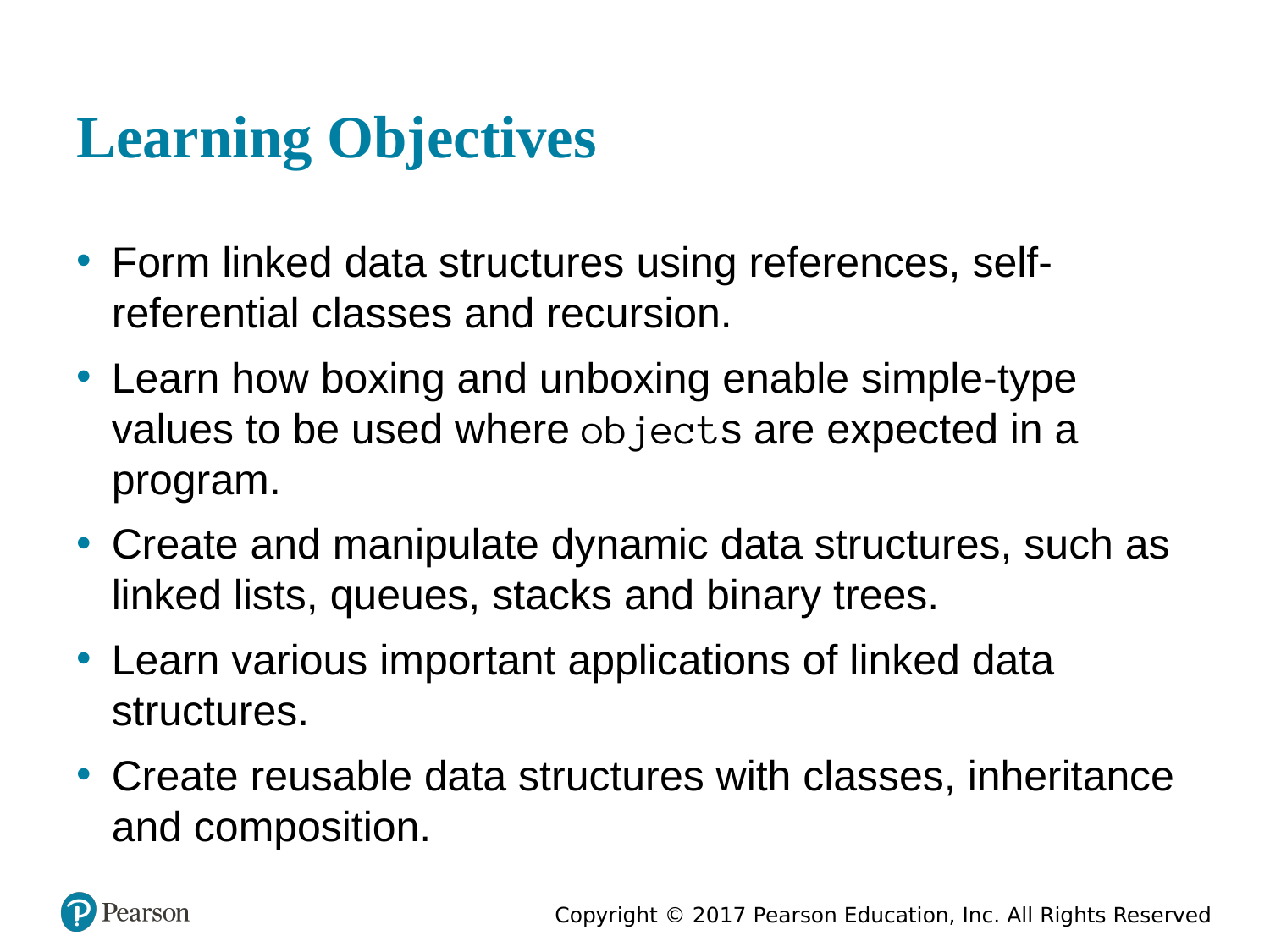

# Learning Objectives
Form linked data structures using references, self-referential classes and recursion.
Learn how boxing and unboxing enable simple-type values to be used where objects are expected in a program.
Create and manipulate dynamic data structures, such as linked lists, queues, stacks and binary trees.
Learn various important applications of linked data structures.
Create reusable data structures with classes, inheritance and composition.